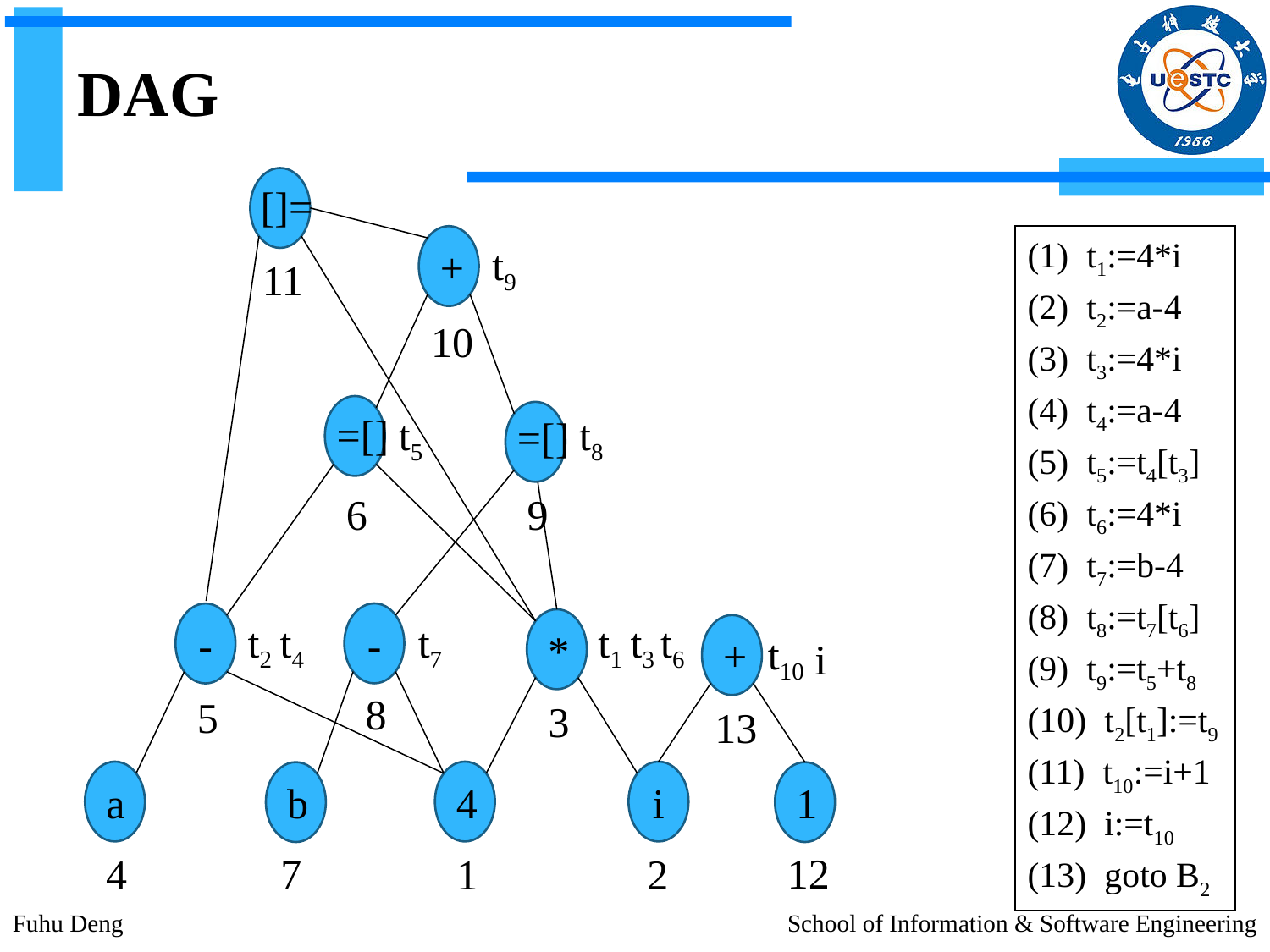

# DAG

[]=
(1)  t1:=4*i
(2)  t2:=a-4
(3)  t3:=4*i
(4)  t4:=a-4
(5)  t5:=t4[t3]
(6)  t6:=4*i
(7)  t7:=b-4
(8)  t8:=t7[t6]
(9)  t9:=t5+t8
(10)  t2[t1]:=t9
(11)  t10:=i+1
(12)  i:=t10
(13)  goto B2
+
t9
11
10

t8
t5

=[]
=[]
6
9
-
-
t7
t1
t3
t2
t4
*
t6
+
t10
i
8
5
3
13
a
4
i
b
1
7
12
2
4
1
Fuhu Deng
15
School of Information & Software Engineering